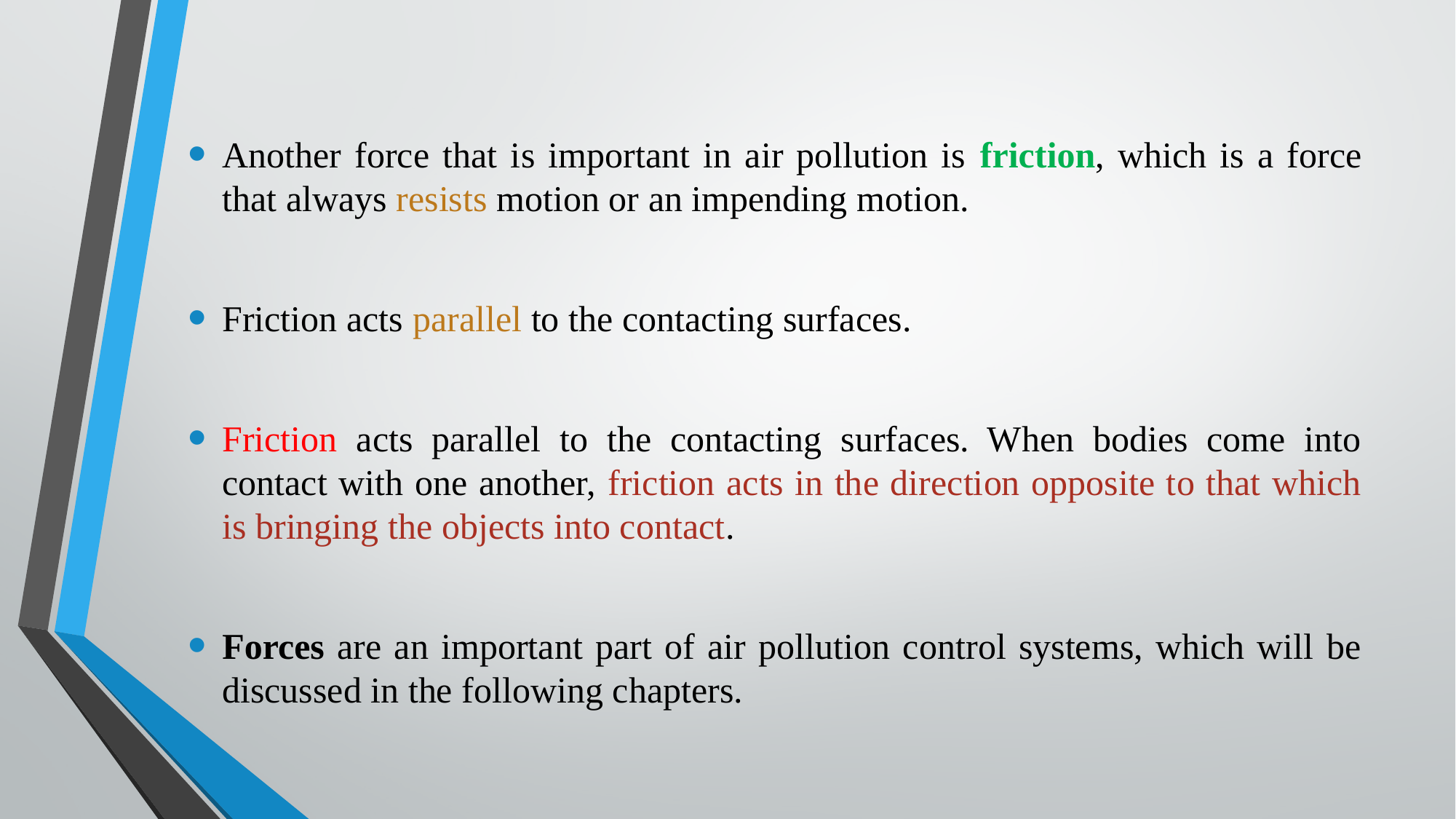

Another force that is important in air pollution is friction, which is a force that always resists motion or an impending motion.

Friction acts parallel to the contacting surfaces.

Friction acts parallel to the contacting surfaces. When bodies come into contact with one another, friction acts in the direction opposite to that which is bringing the objects into contact.

Forces are an important part of air pollution control systems, which will be discussed in the following chapters.